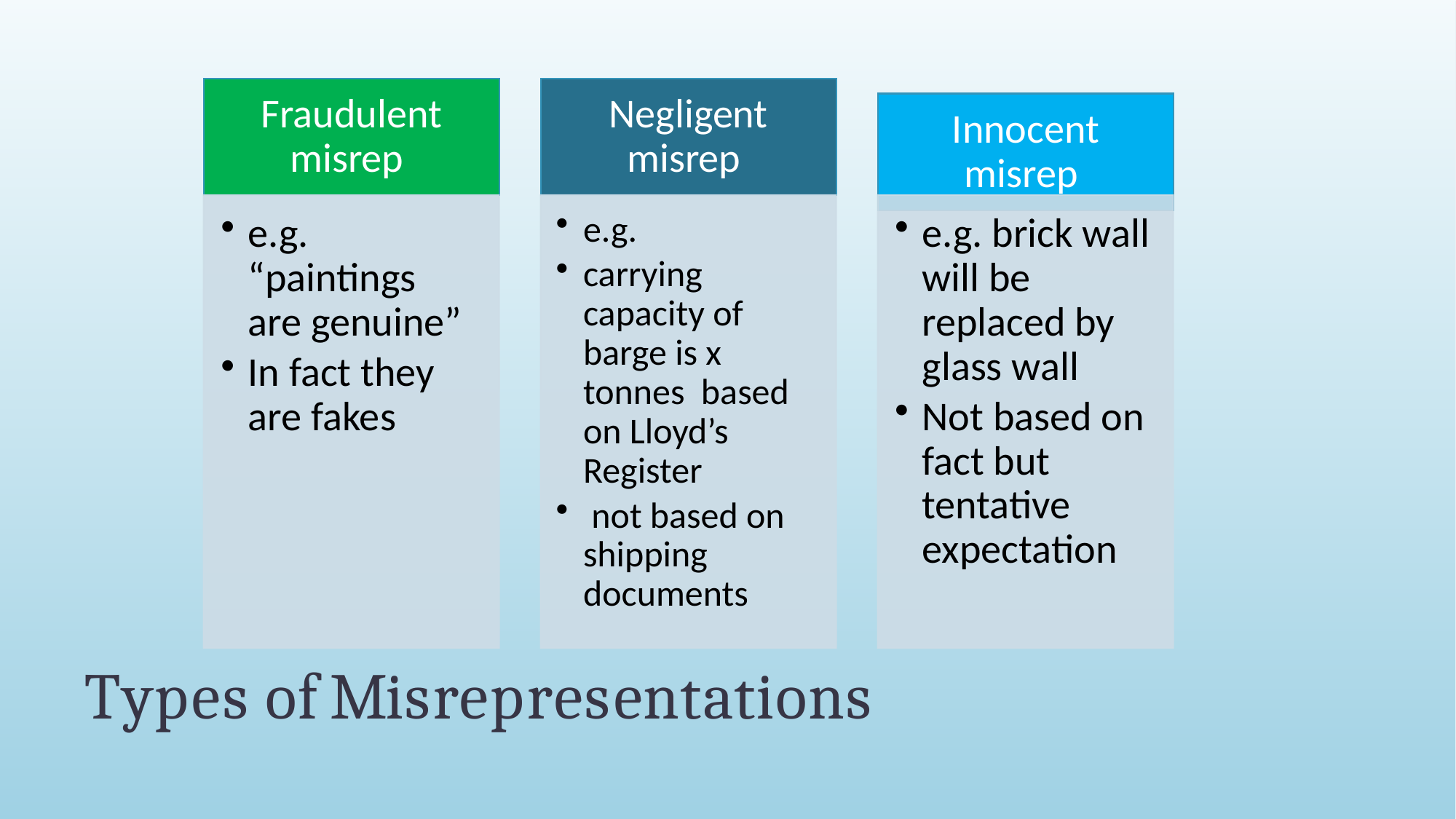

Fraudulent misrep
e.g. “paintings are genuine”
In fact they are fakes
Negligent misrep
e.g.
carrying capacity of barge is x tonnes  based on Lloyd’s Register
 not based on shipping documents
Innocent misrep
e.g. brick wall will be replaced by glass wall
Not based on fact but tentative expectation
# Types of Misrepresentations